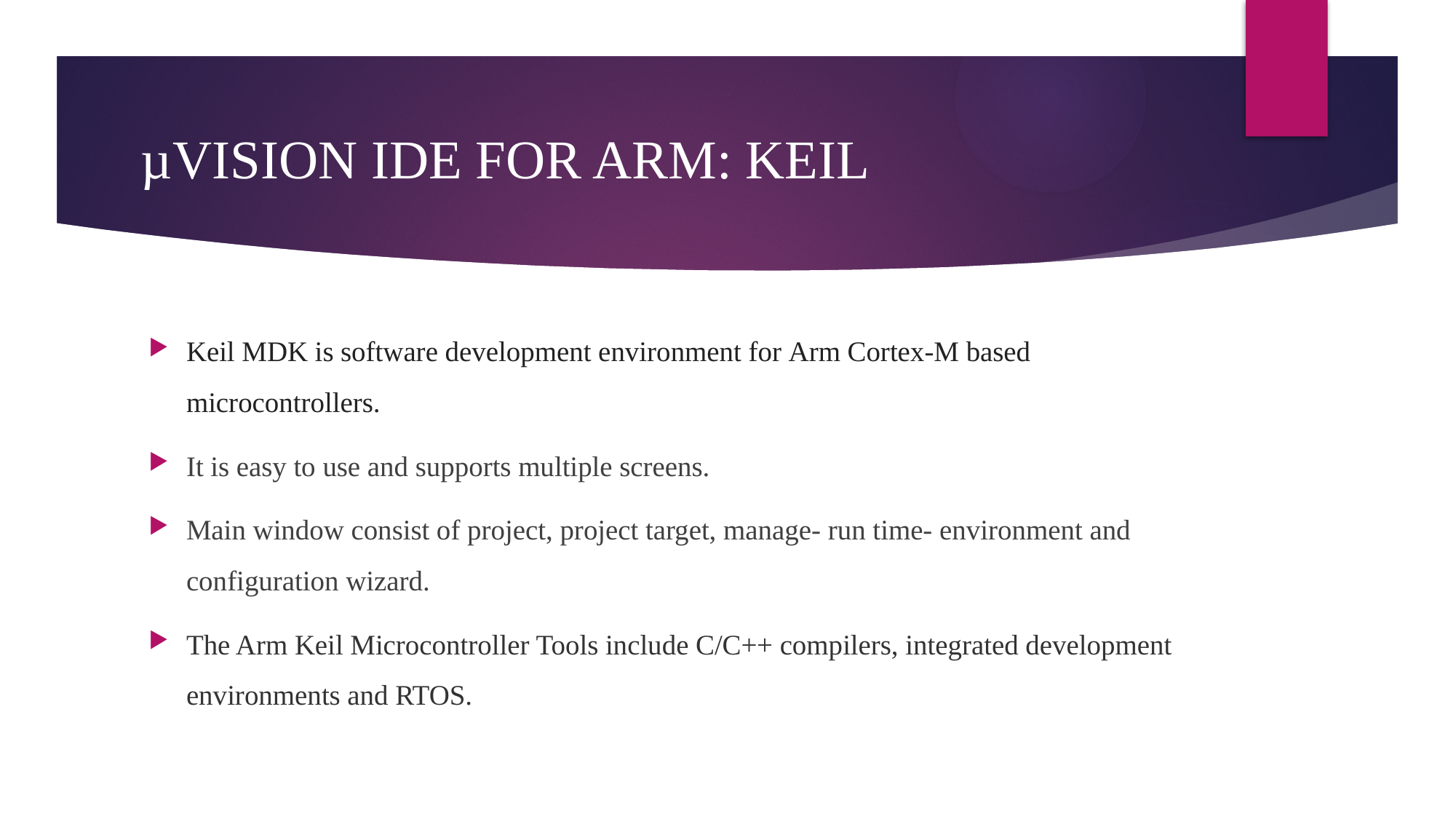

# µVISION IDE FOR ARM: KEIL
Keil MDK is software development environment for Arm Cortex-M based microcontrollers.
It is easy to use and supports multiple screens.
Main window consist of project, project target, manage- run time- environment and configuration wizard.
The Arm Keil Microcontroller Tools include C/C++ compilers, integrated development environments and RTOS.